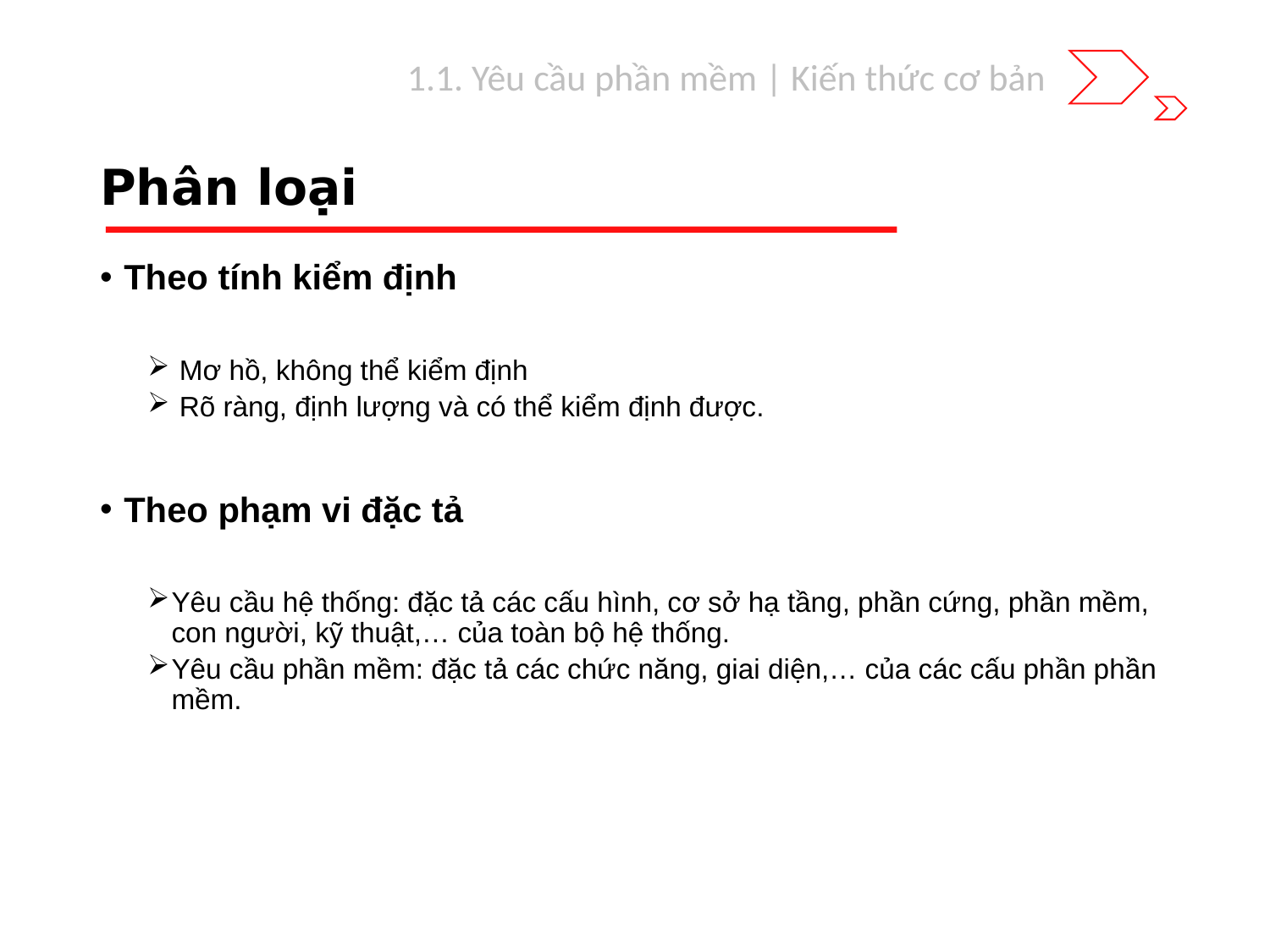

1.1. Yêu cầu phần mềm | Kiến thức cơ bản
# Phân loại
Theo tính kiểm định

 Mơ hồ, không thể kiểm định
 Rõ ràng, định lượng và có thể kiểm định được.

Theo phạm vi đặc tả

Yêu cầu hệ thống: đặc tả các cấu hình, cơ sở hạ tầng, phần cứng, phần mềm, con người, kỹ thuật,… của toàn bộ hệ thống.
Yêu cầu phần mềm: đặc tả các chức năng, giai diện,… của các cấu phần phần mềm.